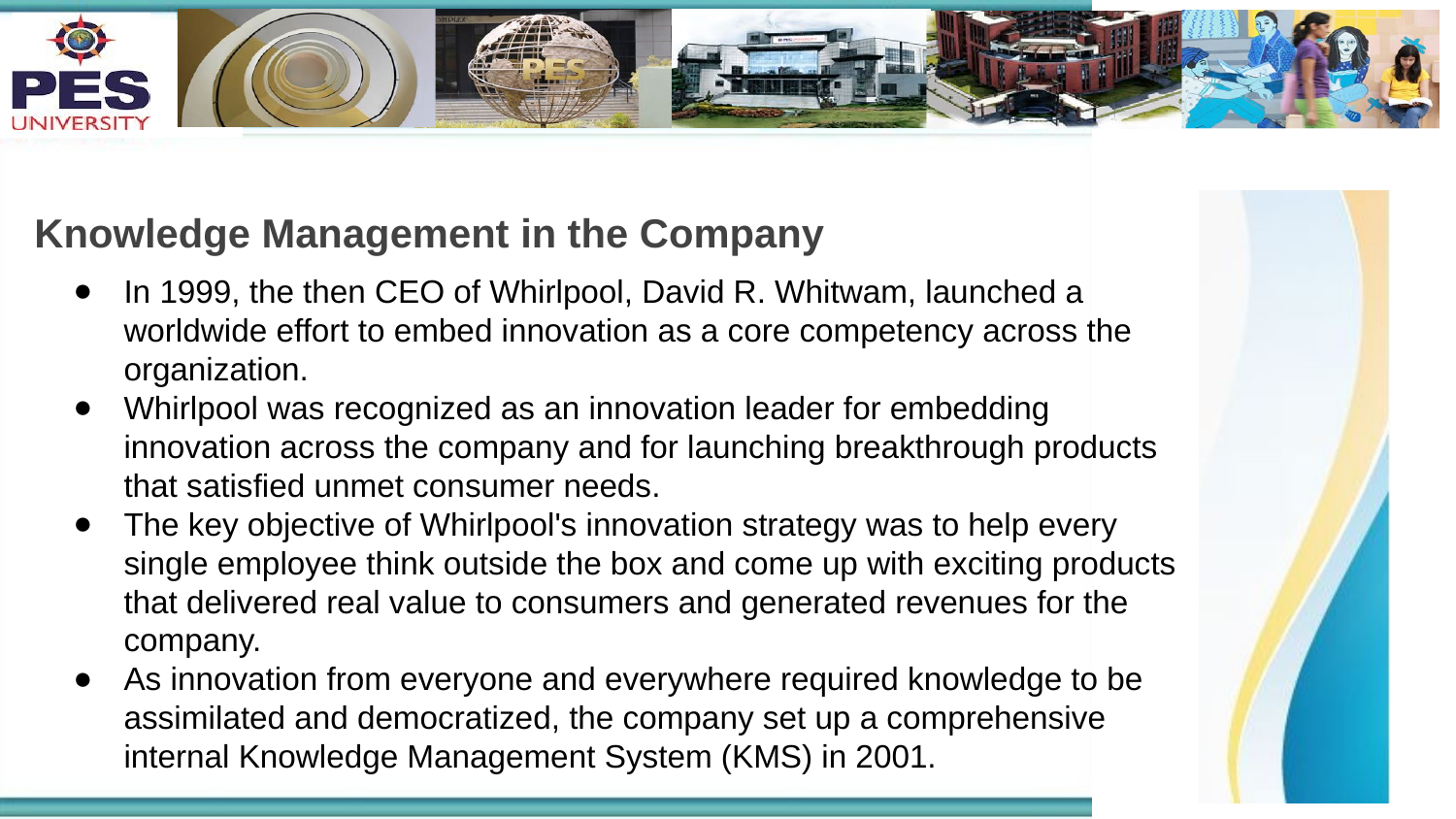

# Knowledge Management in the Company
In 1999, the then CEO of Whirlpool, David R. Whitwam, launched a worldwide effort to embed innovation as a core competency across the organization.
Whirlpool was recognized as an innovation leader for embedding innovation across the company and for launching breakthrough products that satisfied unmet consumer needs.
The key objective of Whirlpool's innovation strategy was to help every single employee think outside the box and come up with exciting products that delivered real value to consumers and generated revenues for the company.
As innovation from everyone and everywhere required knowledge to be assimilated and democratized, the company set up a comprehensive internal Knowledge Management System (KMS) in 2001.